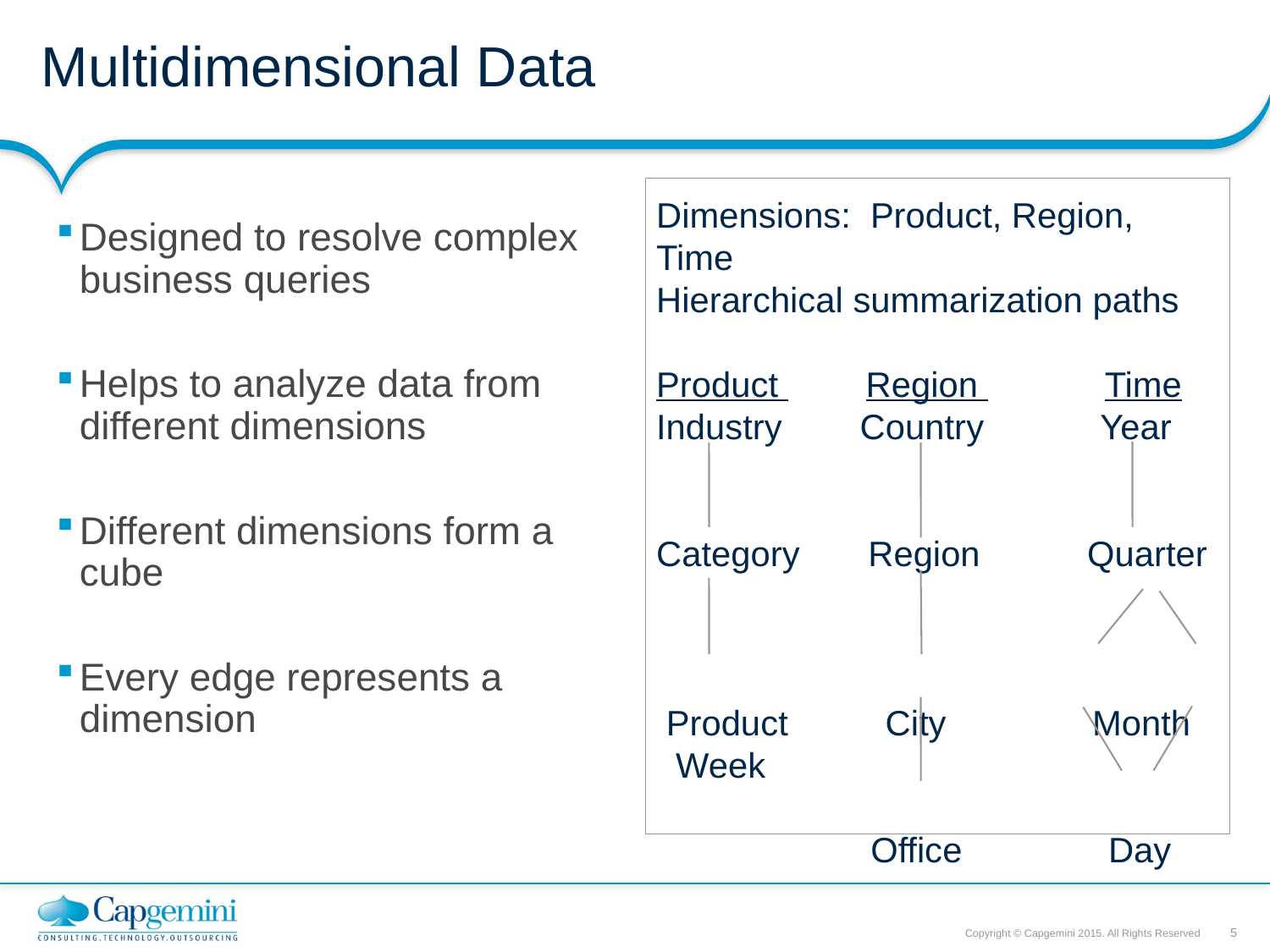

# Multidimensional Data

Dimensions:  Product, Region, Time
Hierarchical summarization paths

Product         Region             Time
Industry        Country            Year

Category       Region           Quarter

 Product          City               Month     Week

                      Office               Day

Designed to resolve complex  business queries

Helps to analyze data from different dimensions

Different dimensions form a cube

Every edge represents a dimension